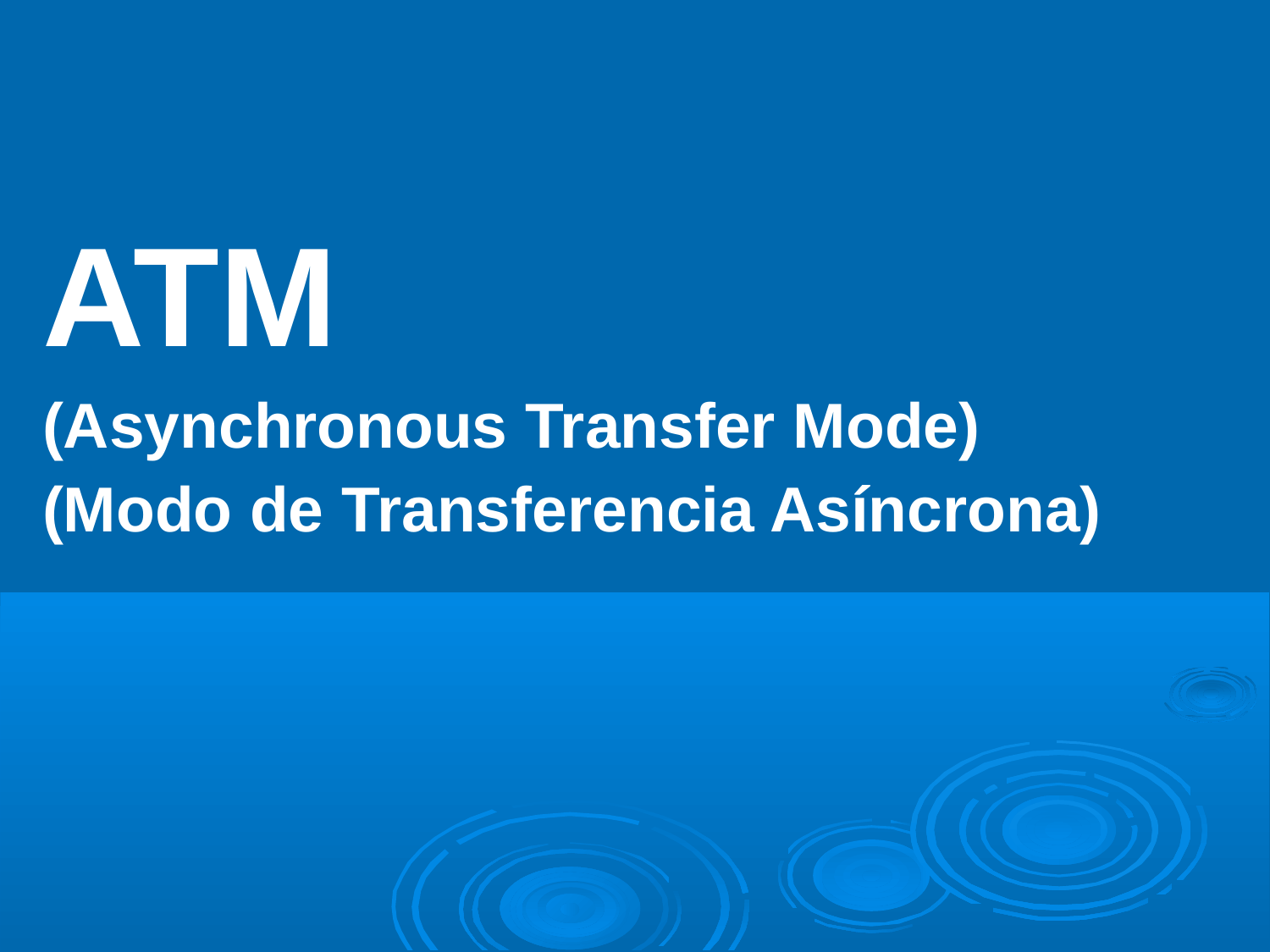

# ATM
(Asynchronous Transfer Mode)
(Modo de Transferencia Asíncrona)